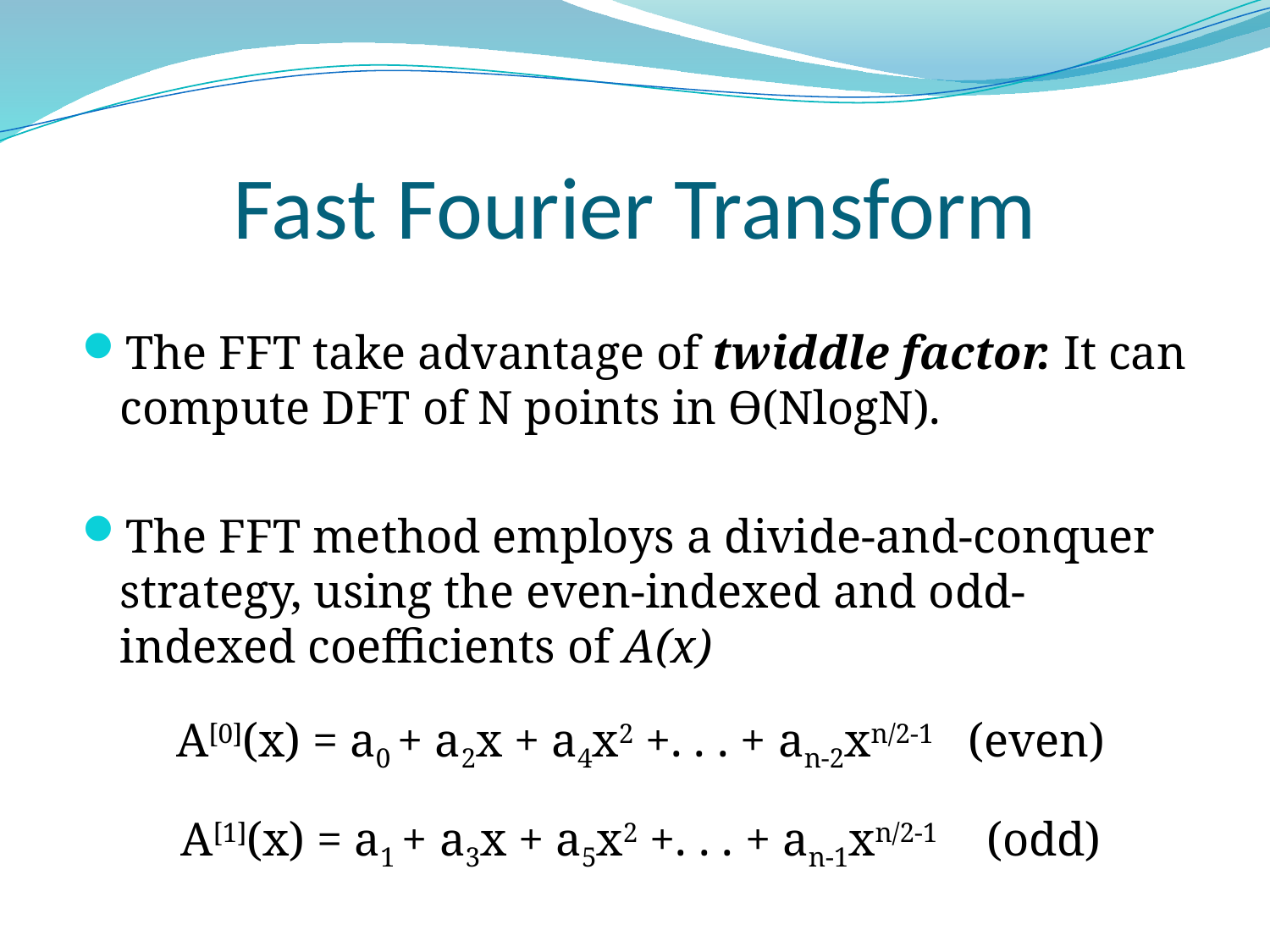

# Fast Fourier Transform
The FFT take advantage of twiddle factor. It can compute DFT of N points in Ө(NlogN).

The FFT method employs a divide-and-conquer strategy, using the even-indexed and odd-indexed coefficients of A(x)

A[0](x) = a0 + a2x + a4x2 +. . . + an-2xn/2-1     (even)

A[1](x) = a1 + a3x + a5x2 +. . . + an-1xn/2-1       (odd)